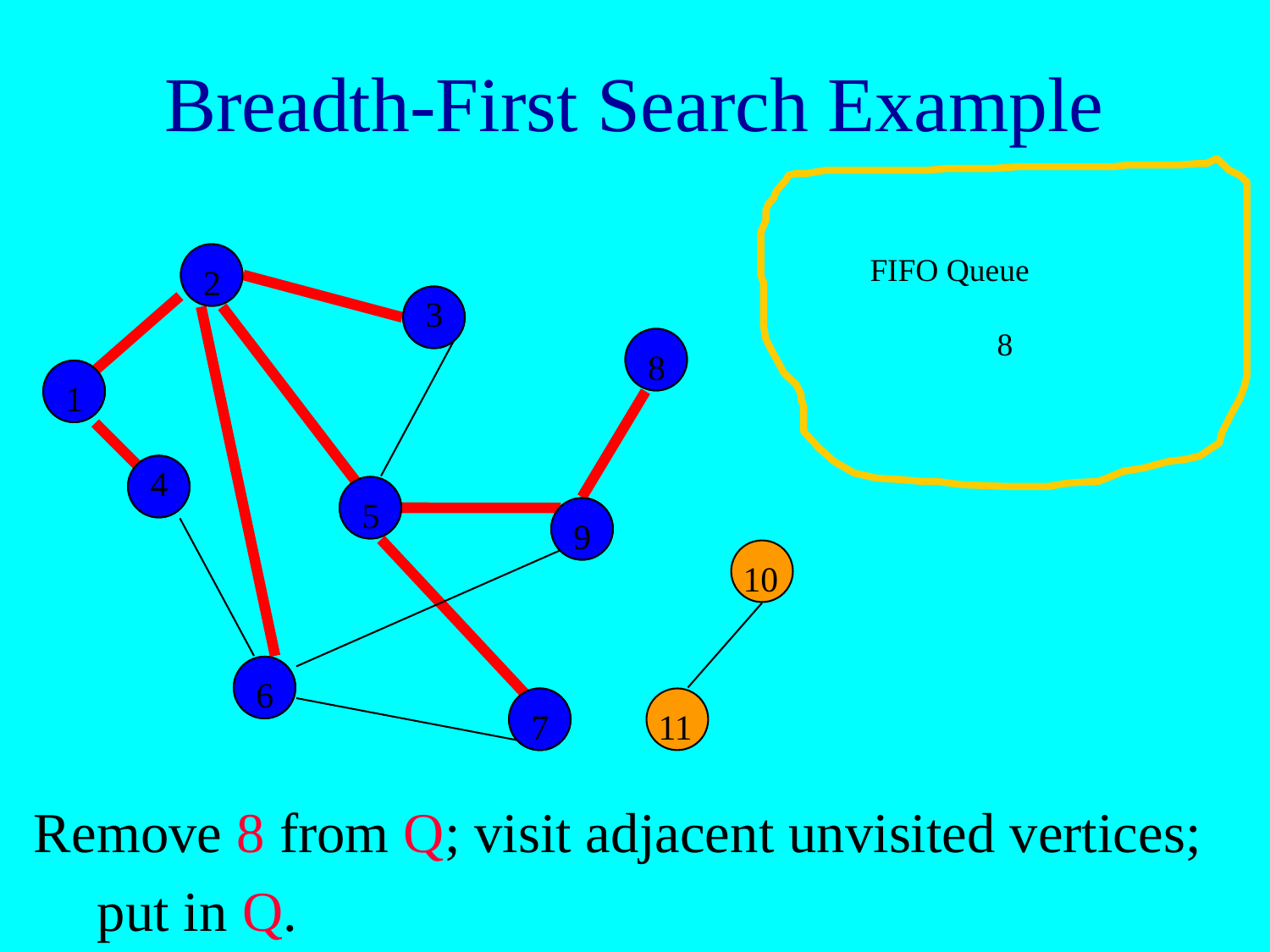

# Breadth-First Search Example

FIFO Queue

2
2

3

3

8

8

8

1
1

4

4

5
5

9

9

10

6
6

7

7
11
Remove 8 from Q; visit adjacent unvisited vertices;
put in Q.